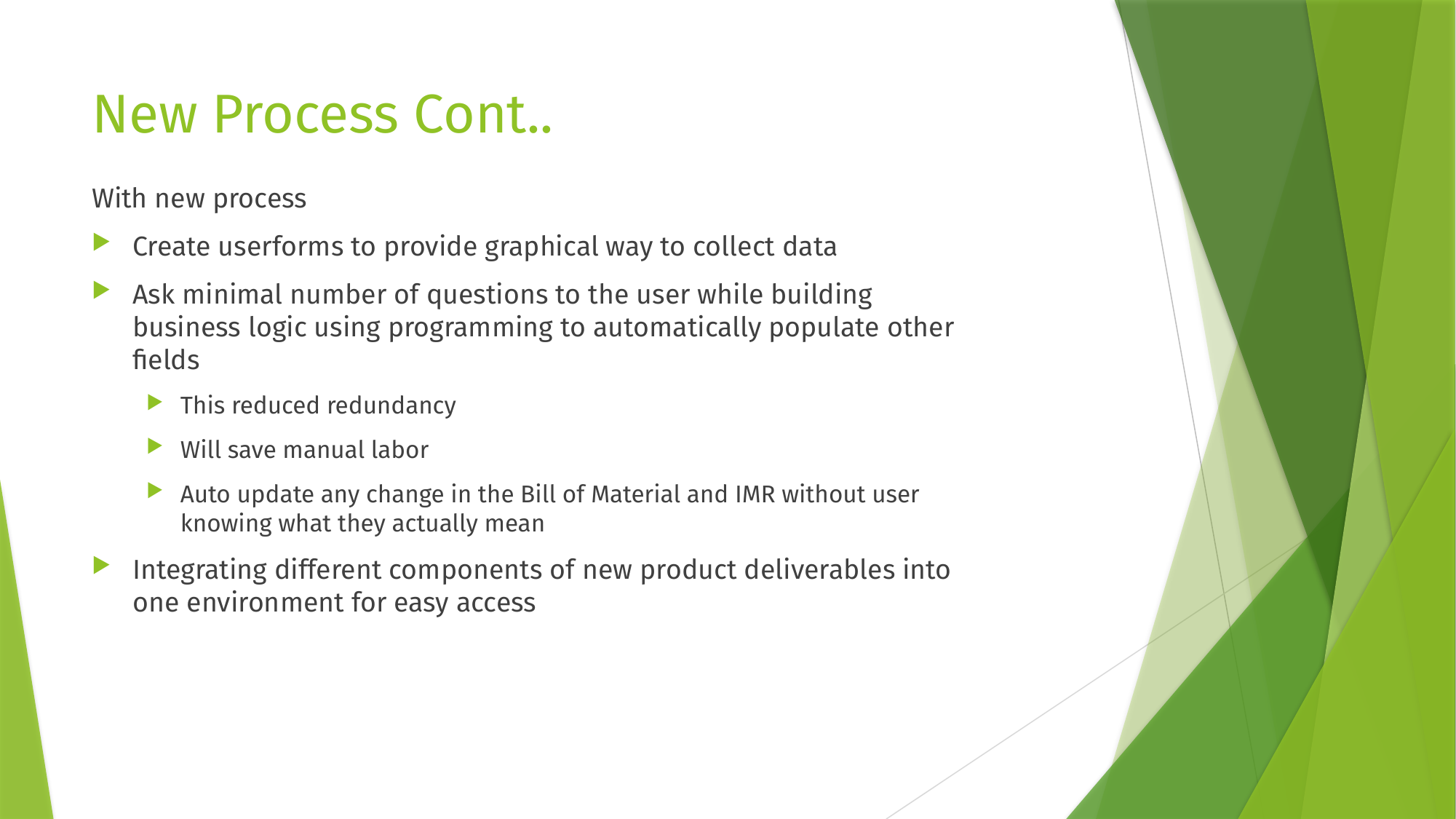

# New Process Cont..
With new process
Create userforms to provide graphical way to collect data
Ask minimal number of questions to the user while building business logic using programming to automatically populate other fields
This reduced redundancy
Will save manual labor
Auto update any change in the Bill of Material and IMR without user knowing what they actually mean
Integrating different components of new product deliverables into one environment for easy access